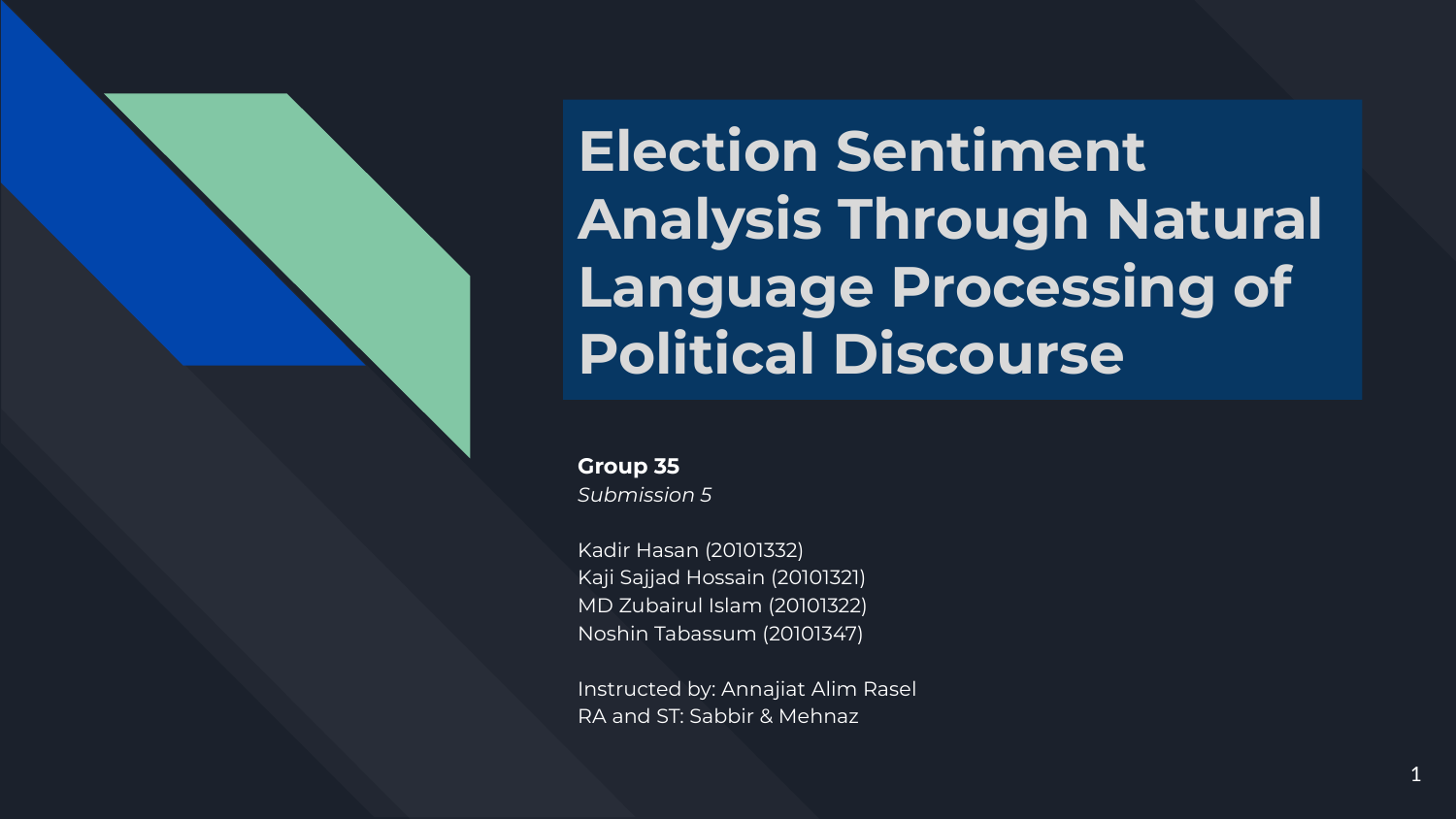

# Election Sentiment Analysis Through Natural Language Processing of Political Discourse
Group 35
Submission 5

Kadir Hasan (20101332)
Kaji Sajjad Hossain (20101321)
MD Zubairul Islam (20101322)
Noshin Tabassum (20101347)

Instructed by: Annajiat Alim Rasel
RA and ST: Sabbir & Mehnaz
1